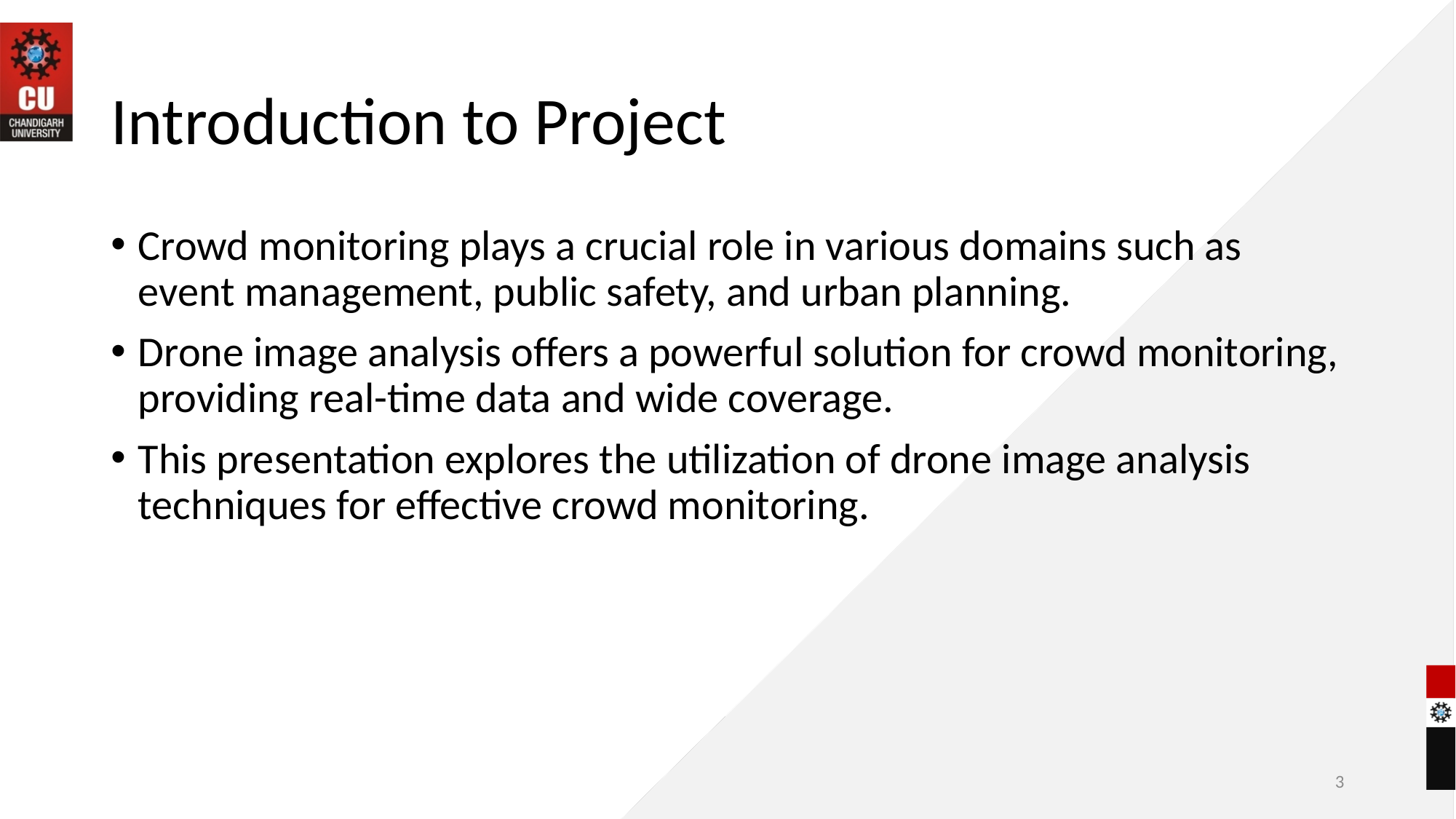

# Introduction to Project
Crowd monitoring plays a crucial role in various domains such as event management, public safety, and urban planning.
Drone image analysis offers a powerful solution for crowd monitoring, providing real-time data and wide coverage.
This presentation explores the utilization of drone image analysis techniques for effective crowd monitoring.
3